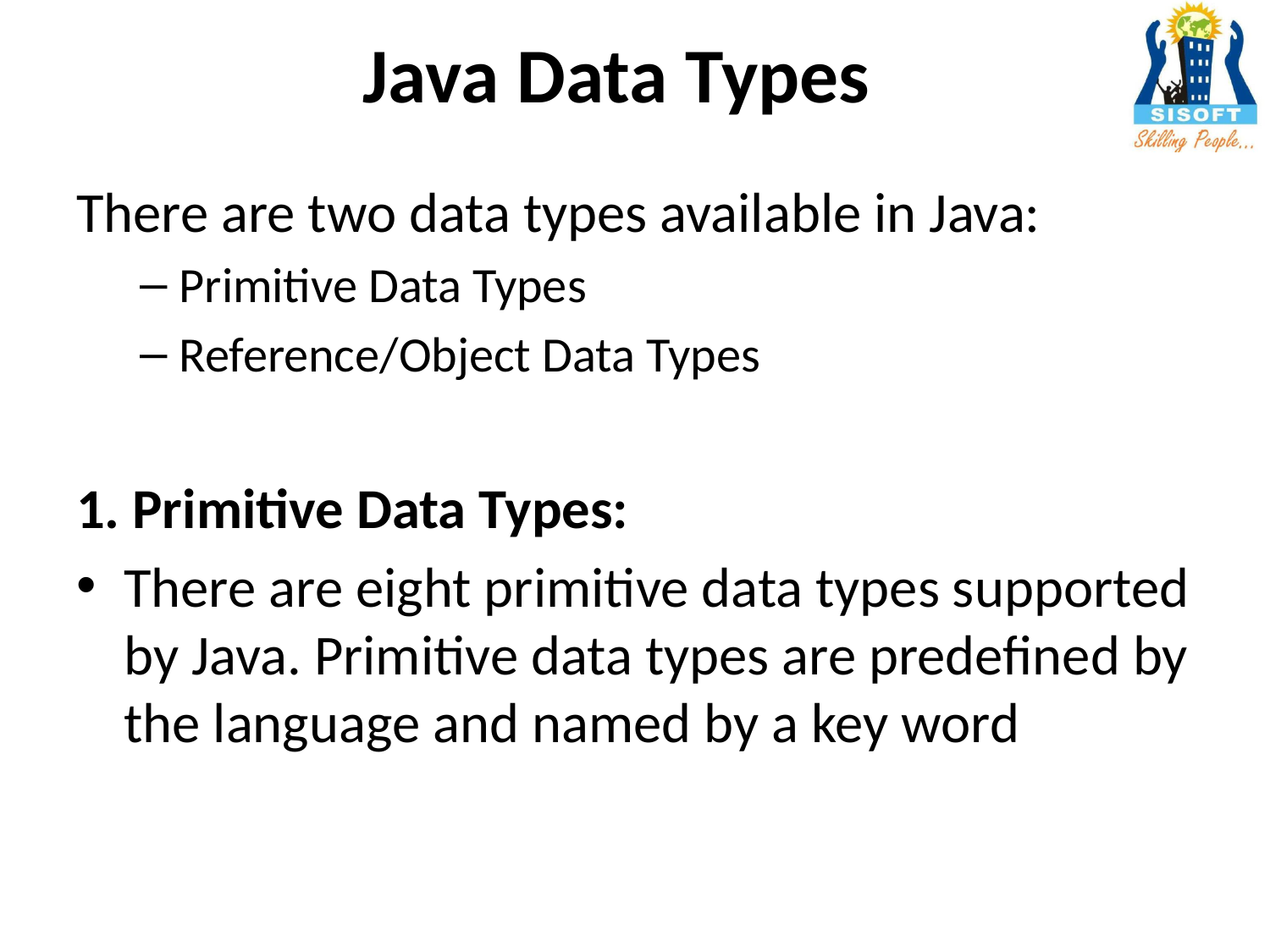

# Java Data Types
There are two data types available in Java:
Primitive Data Types
Reference/Object Data Types

1. Primitive Data Types:
There are eight primitive data types supported by Java. Primitive data types are predefined by the language and named by a key word